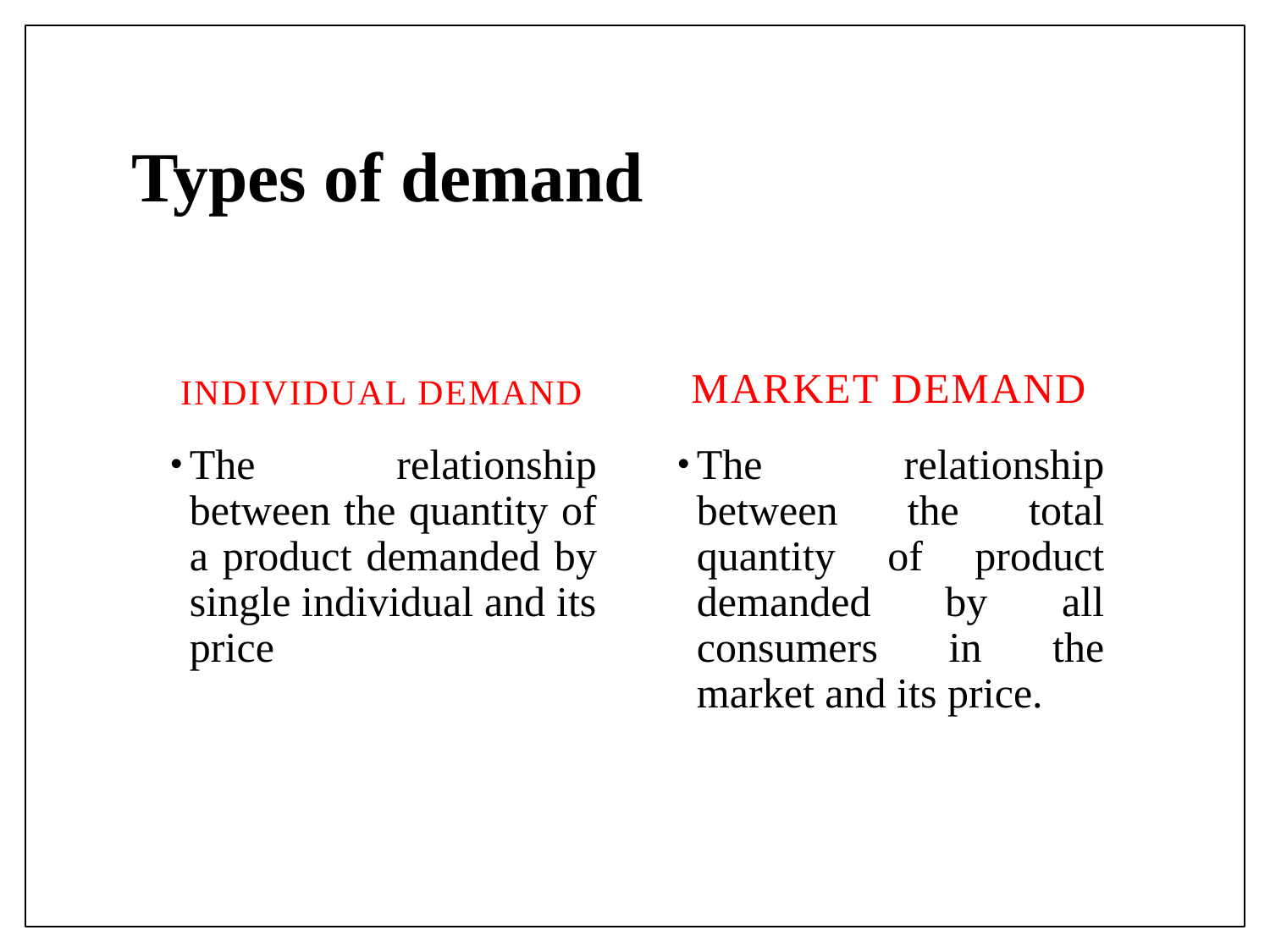

# Types of demand
Individual demand
Market demand
The relationship between the quantity of a product demanded by single individual and its price

The relationship between the total quantity of product demanded by all consumers in the market and its price.